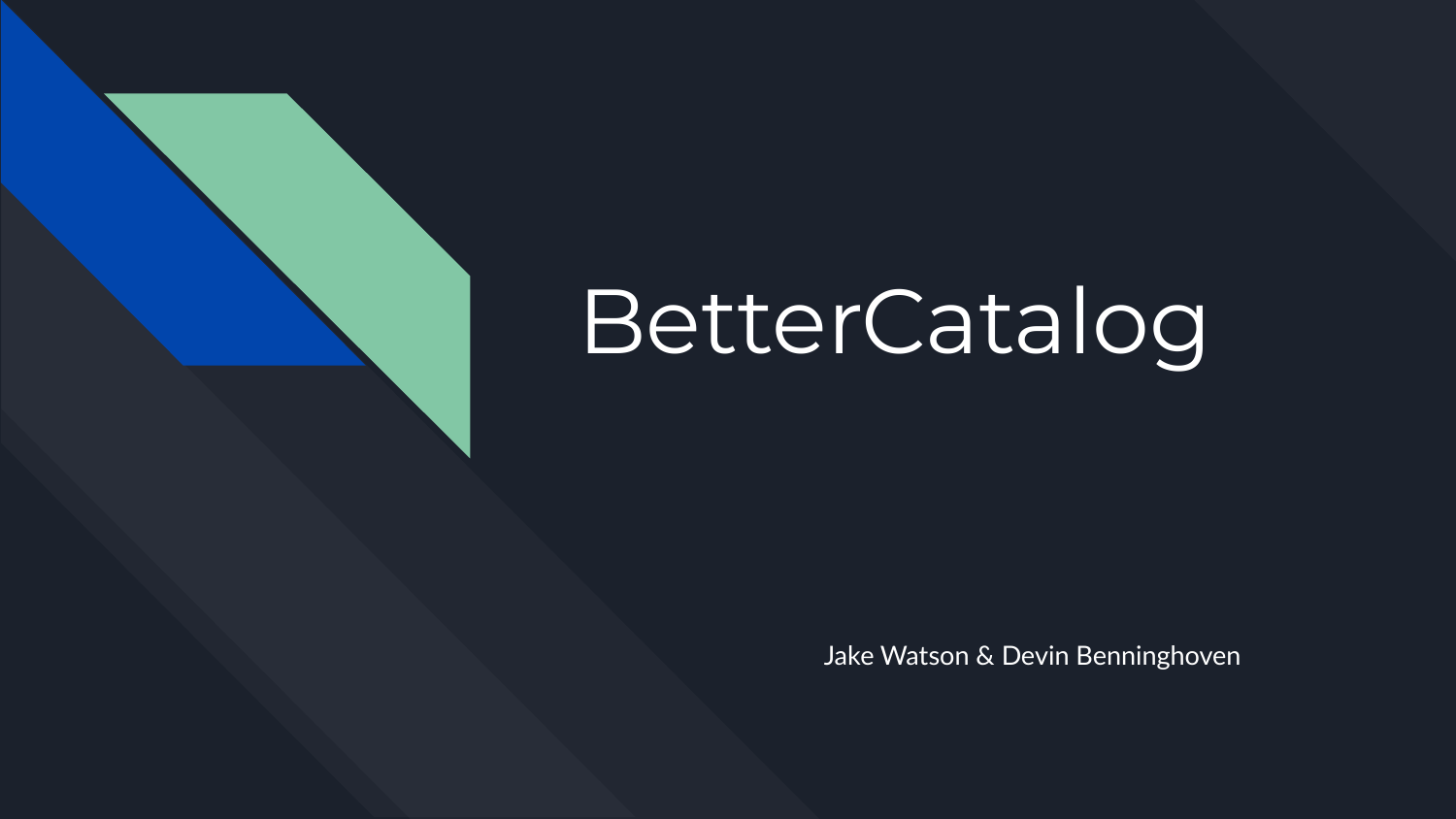

# BetterCatalog
Jake Watson & Devin Benninghoven